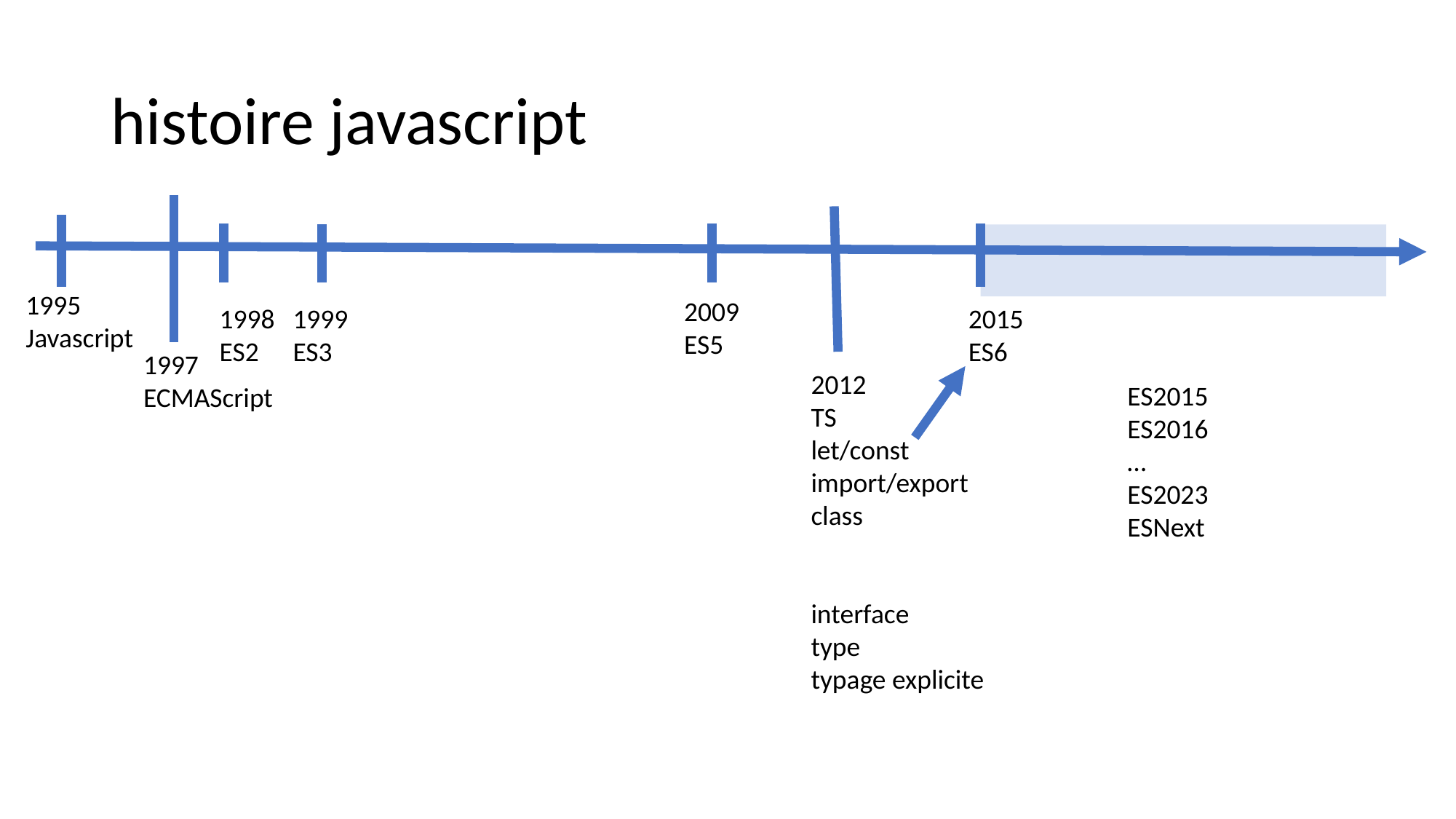

# histoire javascript

1995
Javascript
2009
ES5
1998
ES2
1999
ES3
2015
ES6
1997
ECMAScript
2012
TS
let/const
import/export
class

interface
type
typage explicite

ES2015
ES2016
…
ES2023
ESNext